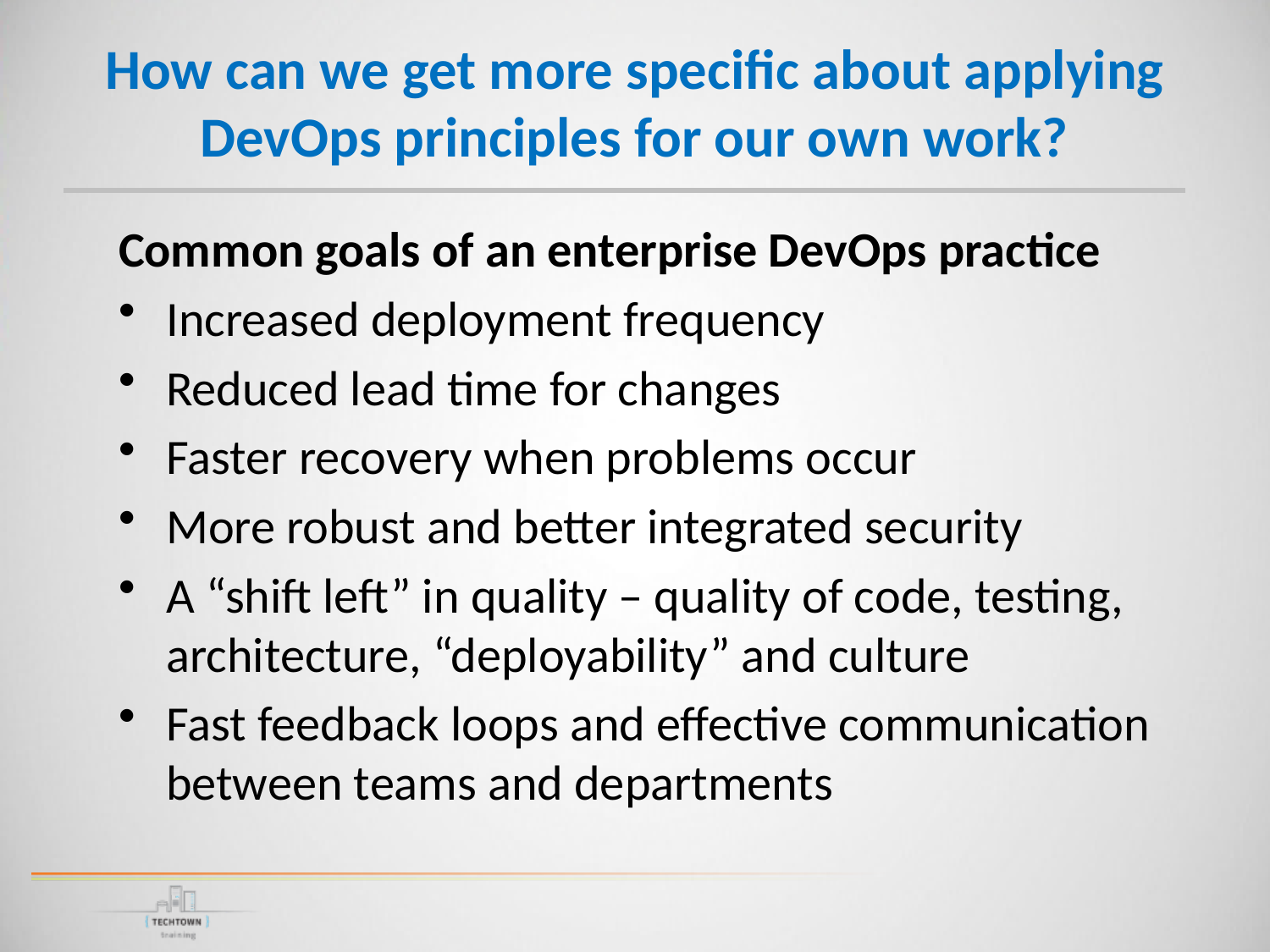

# How can we get more specific about applying DevOps principles for our own work?
Common goals of an enterprise DevOps practice
Increased deployment frequency
Reduced lead time for changes
Faster recovery when problems occur
More robust and better integrated security
A “shift left” in quality – quality of code, testing, architecture, “deployability” and culture
Fast feedback loops and effective communication between teams and departments